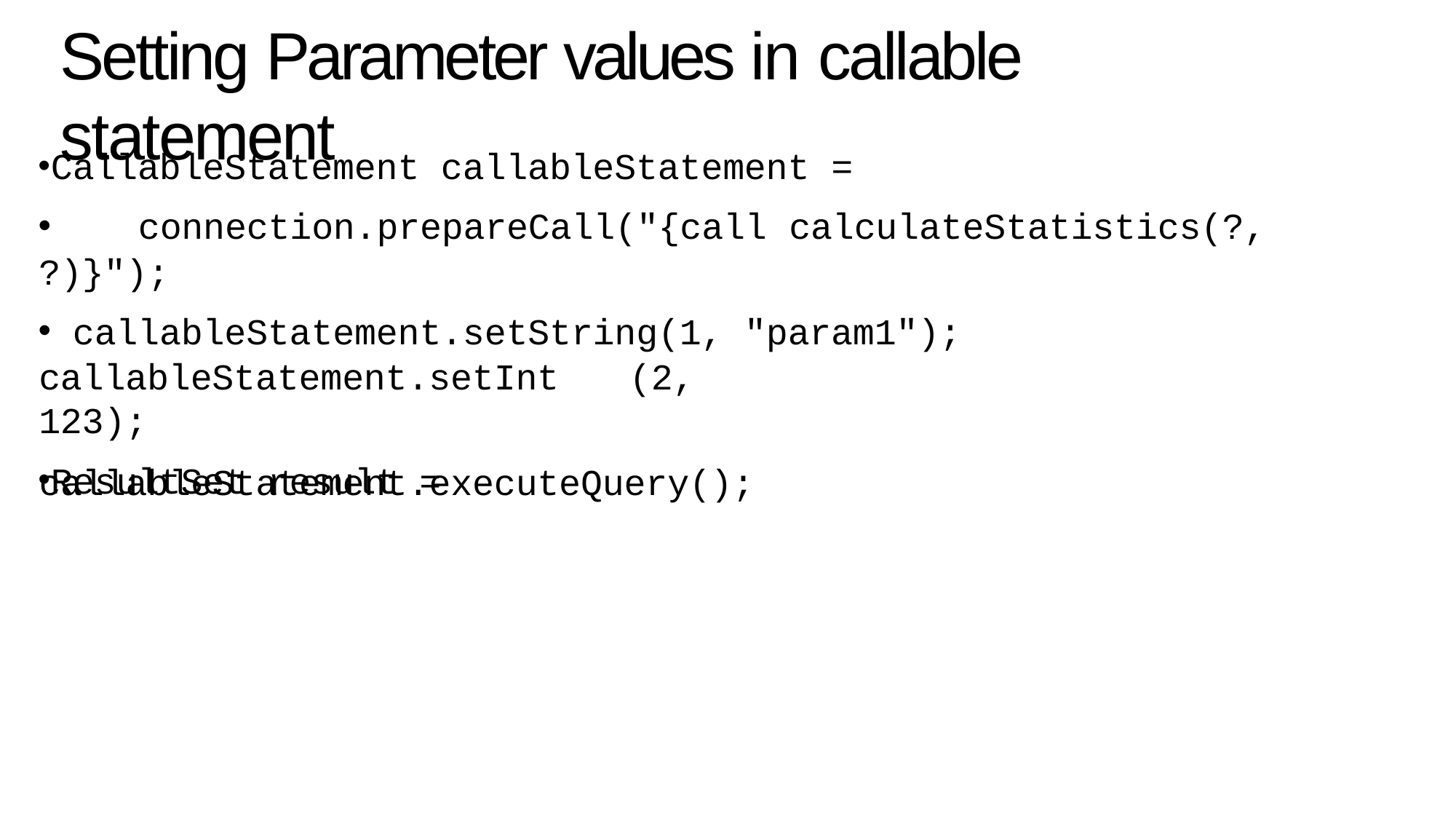

# Setting Parameter values in callable statement
CallableStatement callableStatement =
connection.prepareCall("{call calculateStatistics(?,
?)}");
callableStatement.setString(1, "param1");
callableStatement.setInt	(2, 123);
ResultSet result =
callableStatement.executeQuery();